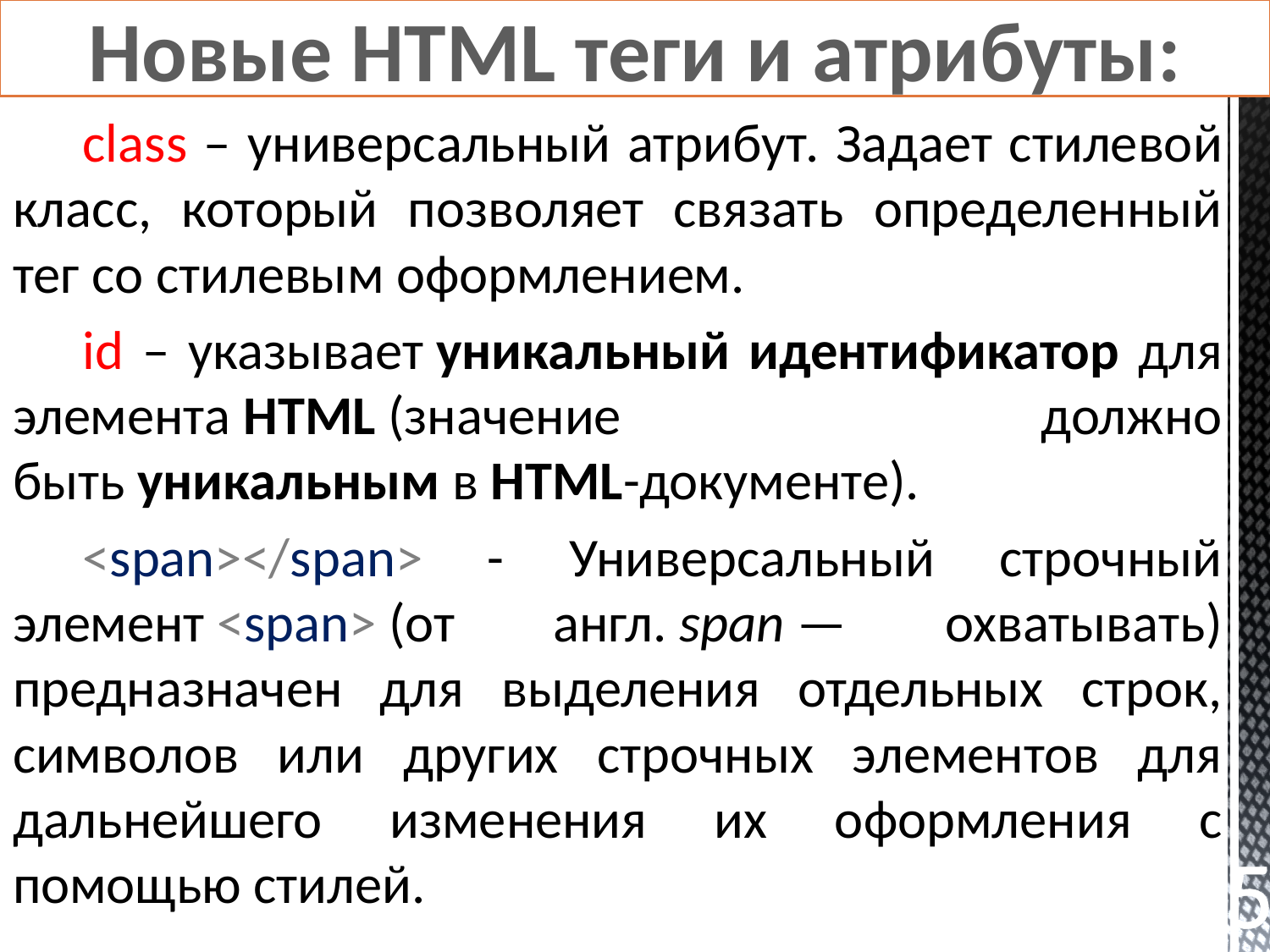

Новые HTML теги и атрибуты:
class – универсальный атрибут. Задает стилевой класс, который позволяет связать определенный тег со стилевым оформлением.
id – указывает уникальный идентификатор для элемента HTML (значение должно быть уникальным в HTML-документе).
<span></span> - Универсальный строчный элемент <span> (от англ. span — охватывать) предназначен для выделения отдельных строк, символов или других строчных элементов для дальнейшего изменения их оформления с помощью стилей.
5